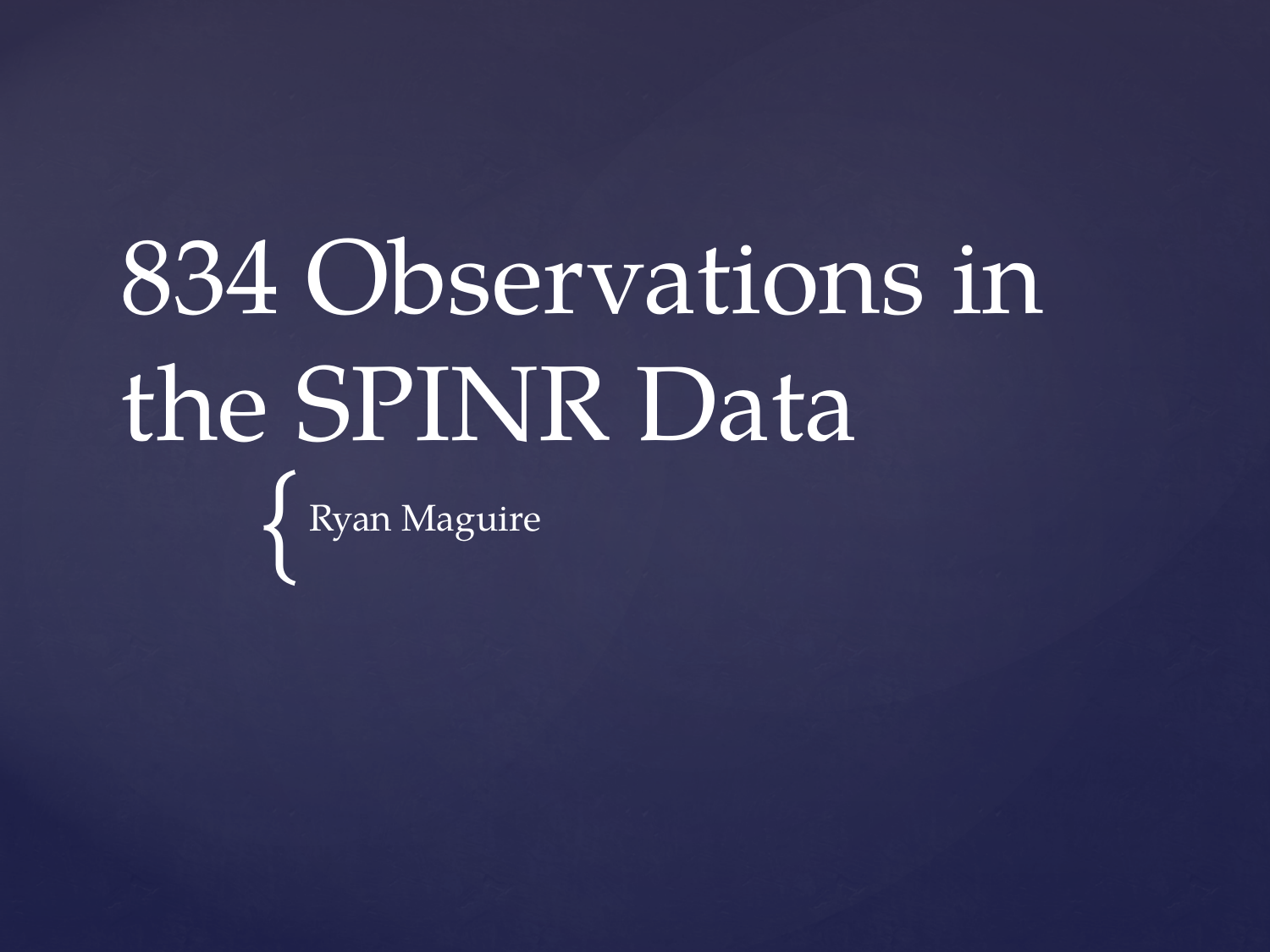

# 834 Observations in the SPINR Data
Ryan Maguire